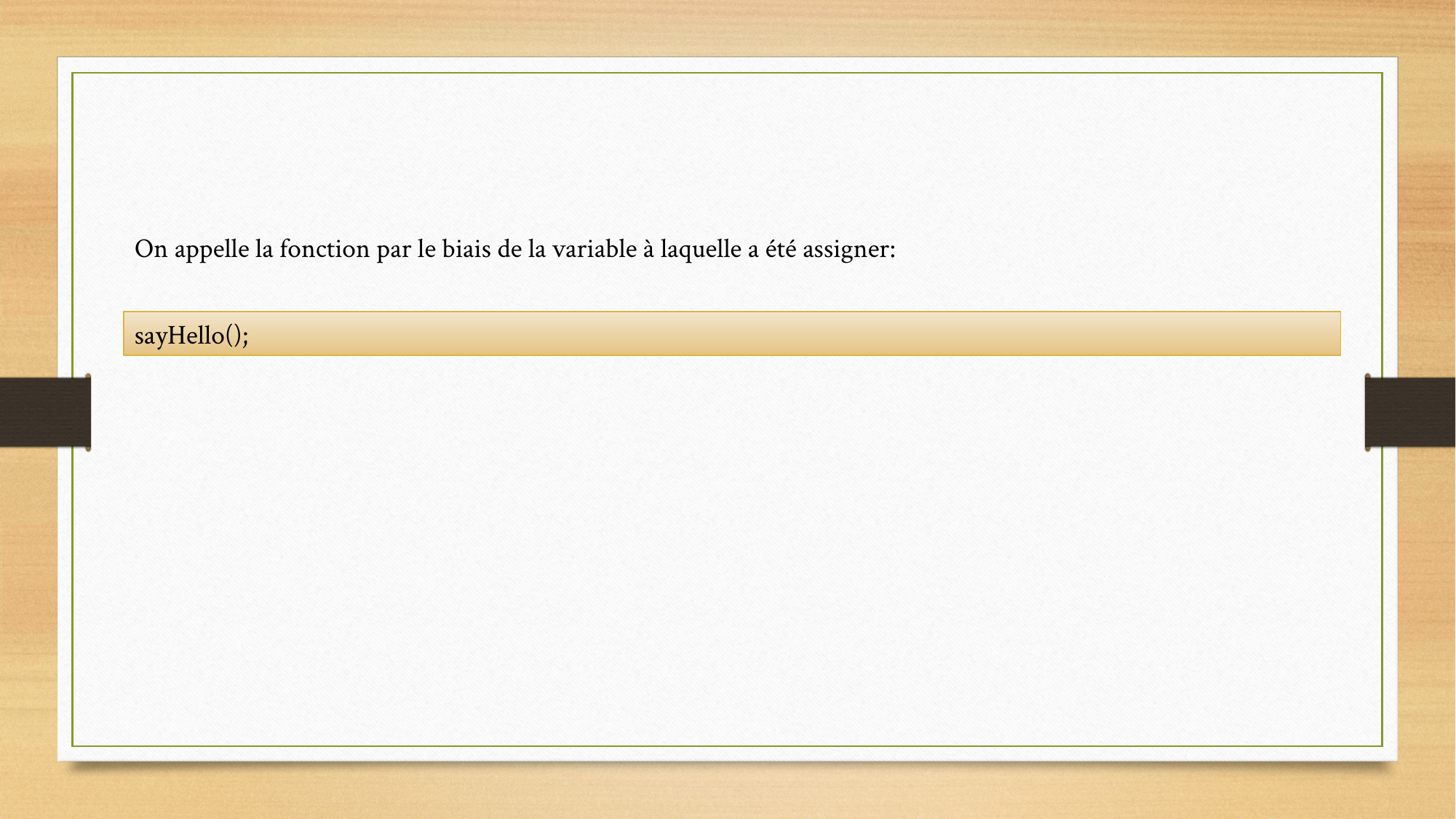

On appelle la fonction par le biais de la variable à laquelle a été assigner:
sayHello();